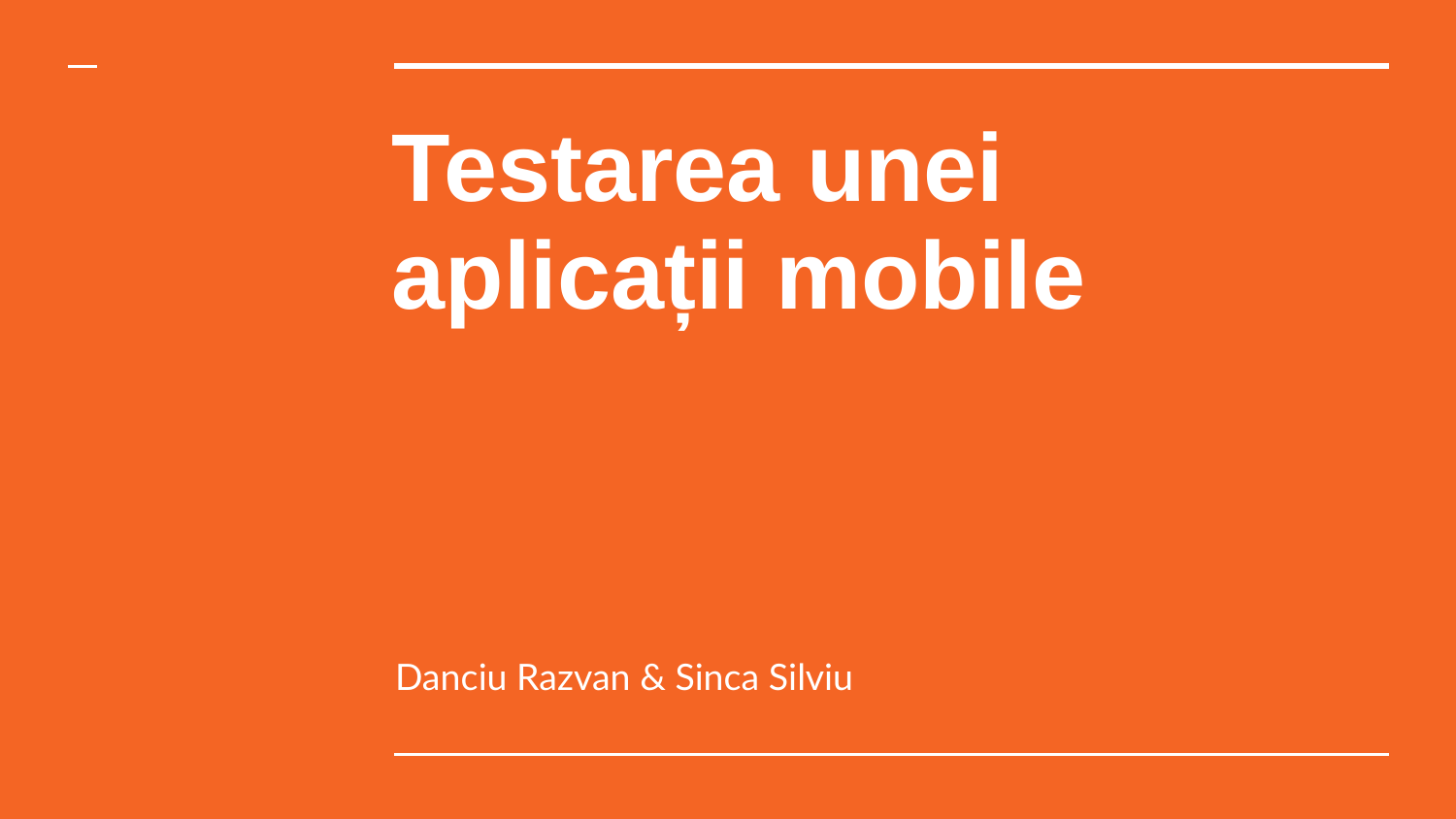

# Testarea unei aplicații mobile
Danciu Razvan & Sinca Silviu